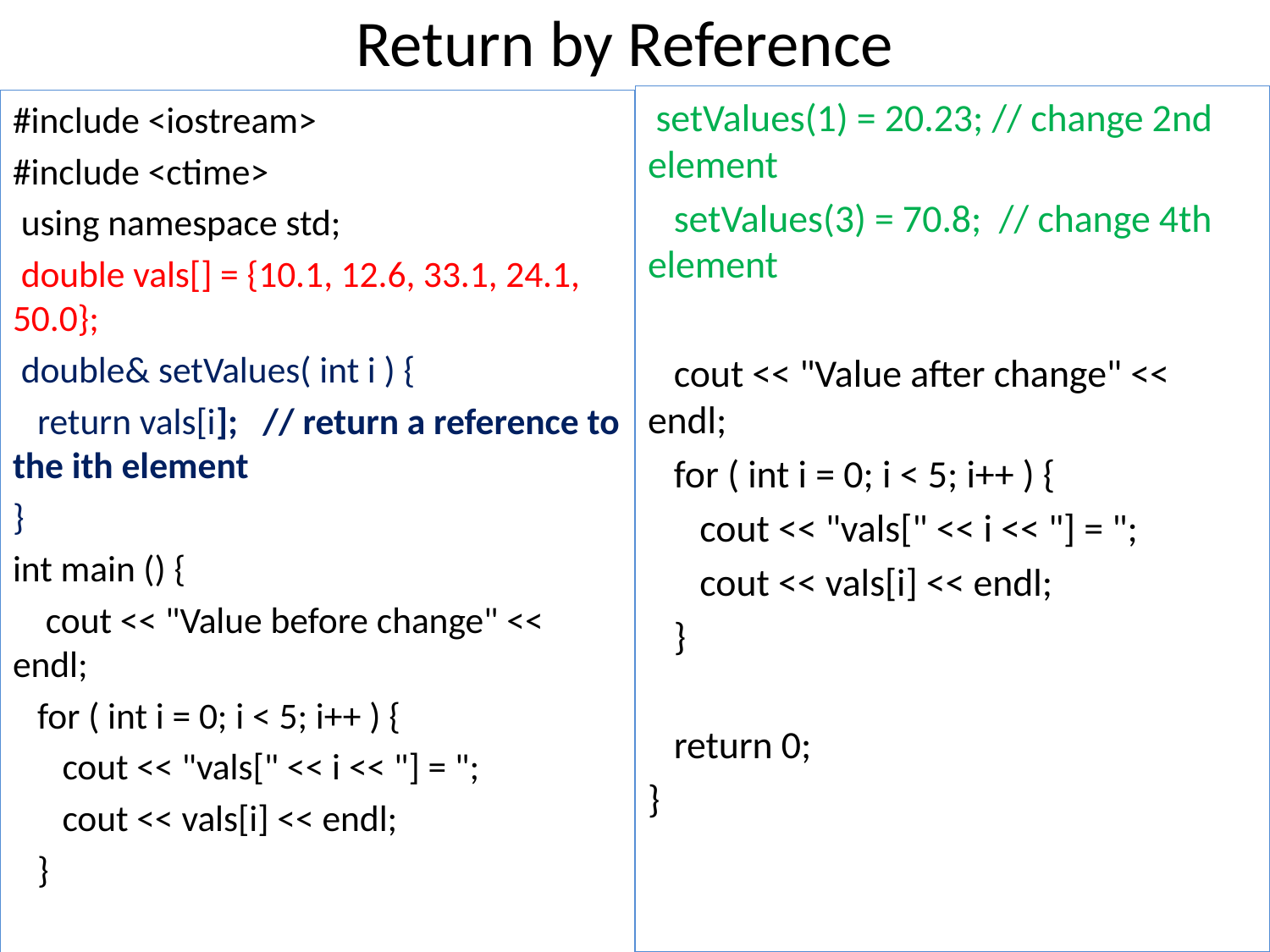

# Return by Reference
 setValues(1) = 20.23; // change 2nd element
   setValues(3) = 70.8;  // change 4th element

   cout << "Value after change" << endl;
   for ( int i = 0; i < 5; i++ ) {
      cout << "vals[" << i << "] = ";
      cout << vals[i] << endl;
   }

   return 0;
}
#include <iostream>
#include <ctime>
 using namespace std;
 double vals[] = {10.1, 12.6, 33.1, 24.1, 50.0};
 double& setValues( int i ) {
   return vals[i];   // return a reference to the ith element
}
int main () {
    cout << "Value before change" << endl;
   for ( int i = 0; i < 5; i++ ) {
      cout << "vals[" << i << "] = ";
      cout << vals[i] << endl;
   }